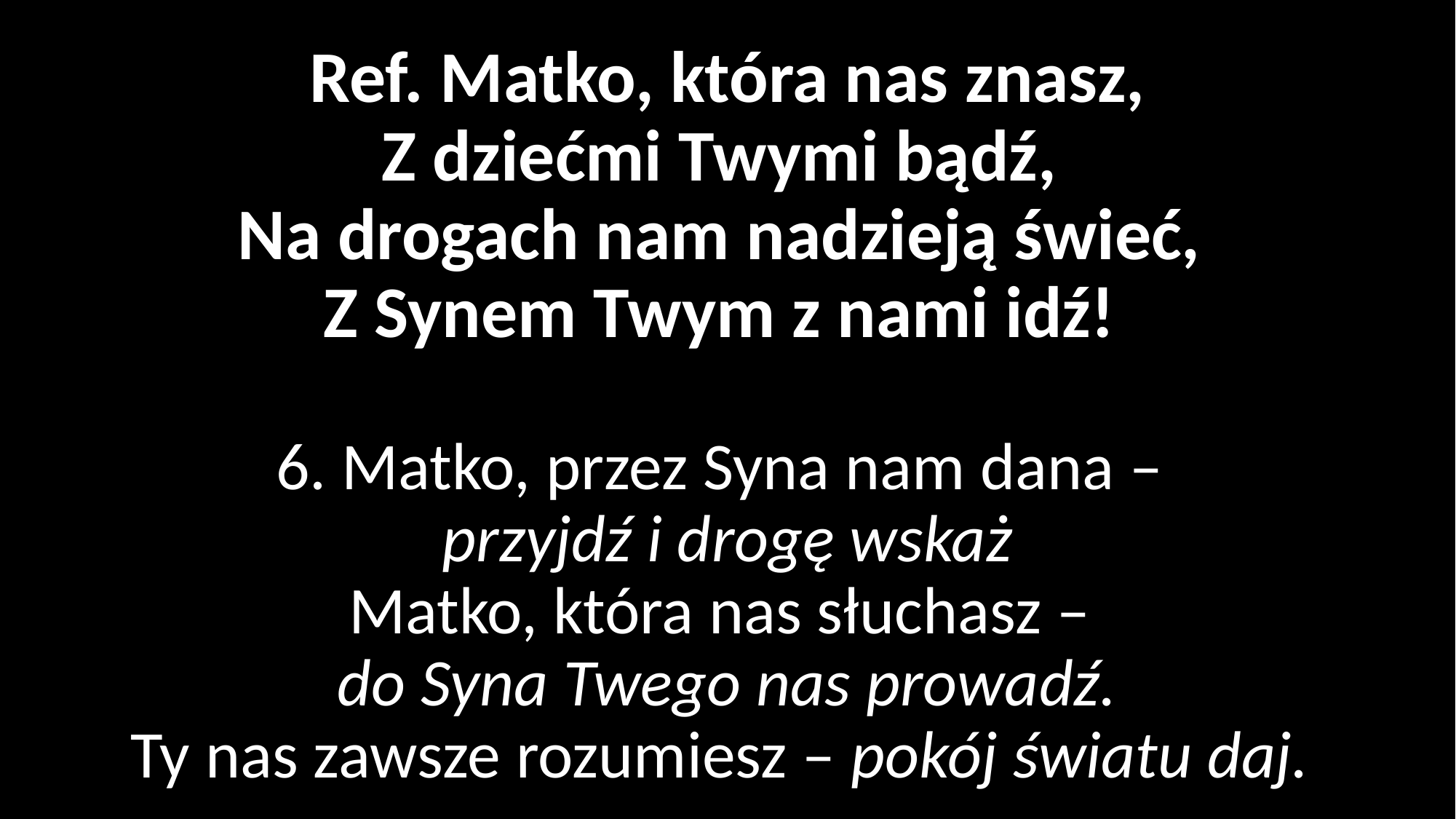

# Ref. Matko, która nas znasz, Z dziećmi Twymi bądź, Na drogach nam nadzieją świeć, Z Synem Twym z nami idź! 6. Matko, przez Syna nam dana – przyjdź i drogę wskaż Matko, która nas słuchasz – do Syna Twego nas prowadź. Ty nas zawsze rozumiesz – pokój światu daj.